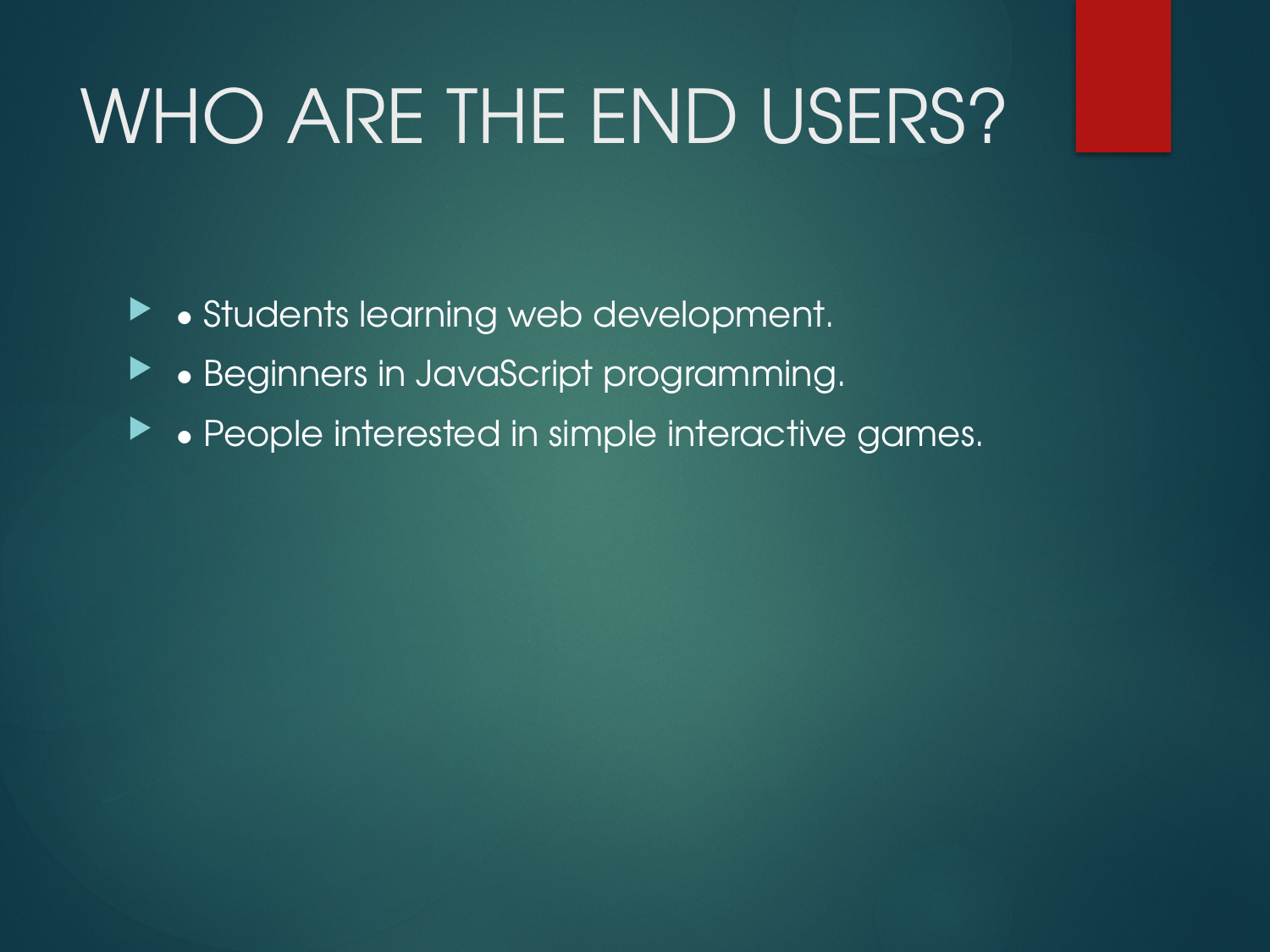

# WHO ARE THE END USERS?
• Students learning web development.
• Beginners in JavaScript programming.
• People interested in simple interactive games.